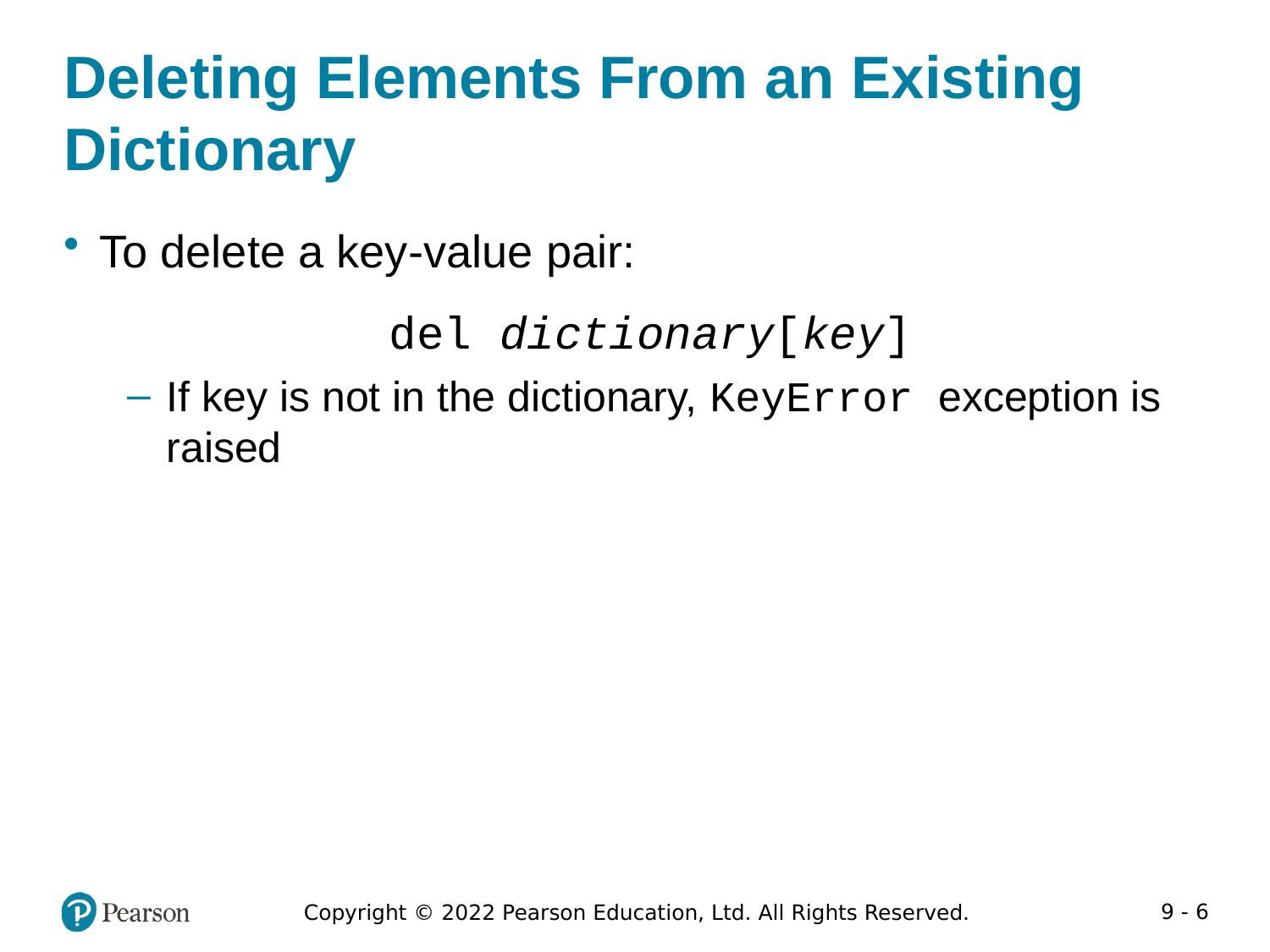

# Deleting Elements From an Existing Dictionary
To delete a key-value pair:
del dictionary[key]
If key is not in the dictionary, KeyError exception is raised